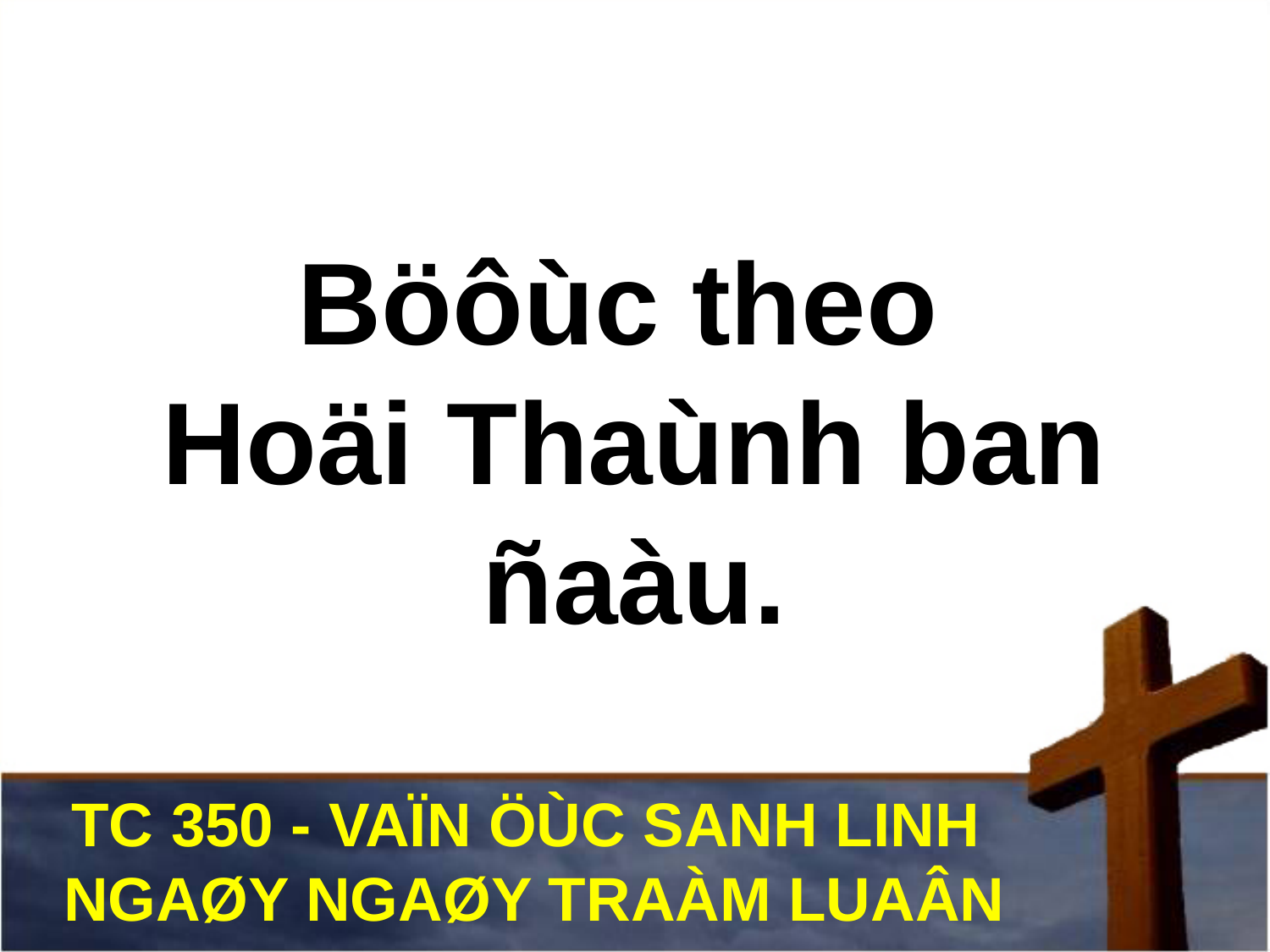

Böôùc theo
Hoäi Thaùnh ban ñaàu.
TC 350 - VAÏN ÖÙC SANH LINH
NGAØY NGAØY TRAÀM LUAÂN